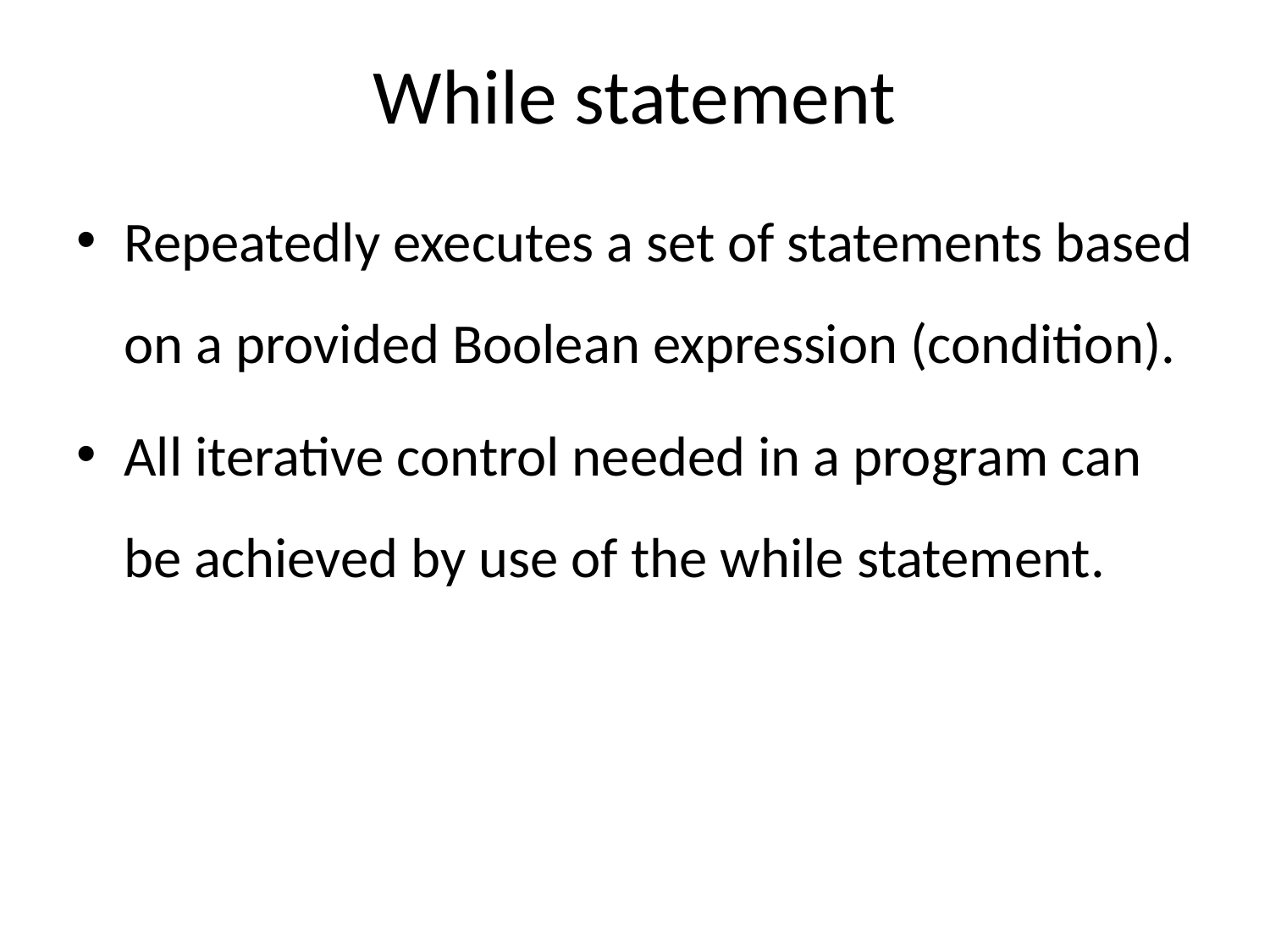

# While statement
Repeatedly executes a set of statements based on a provided Boolean expression (condition).
All iterative control needed in a program can
be achieved by use of the while statement.